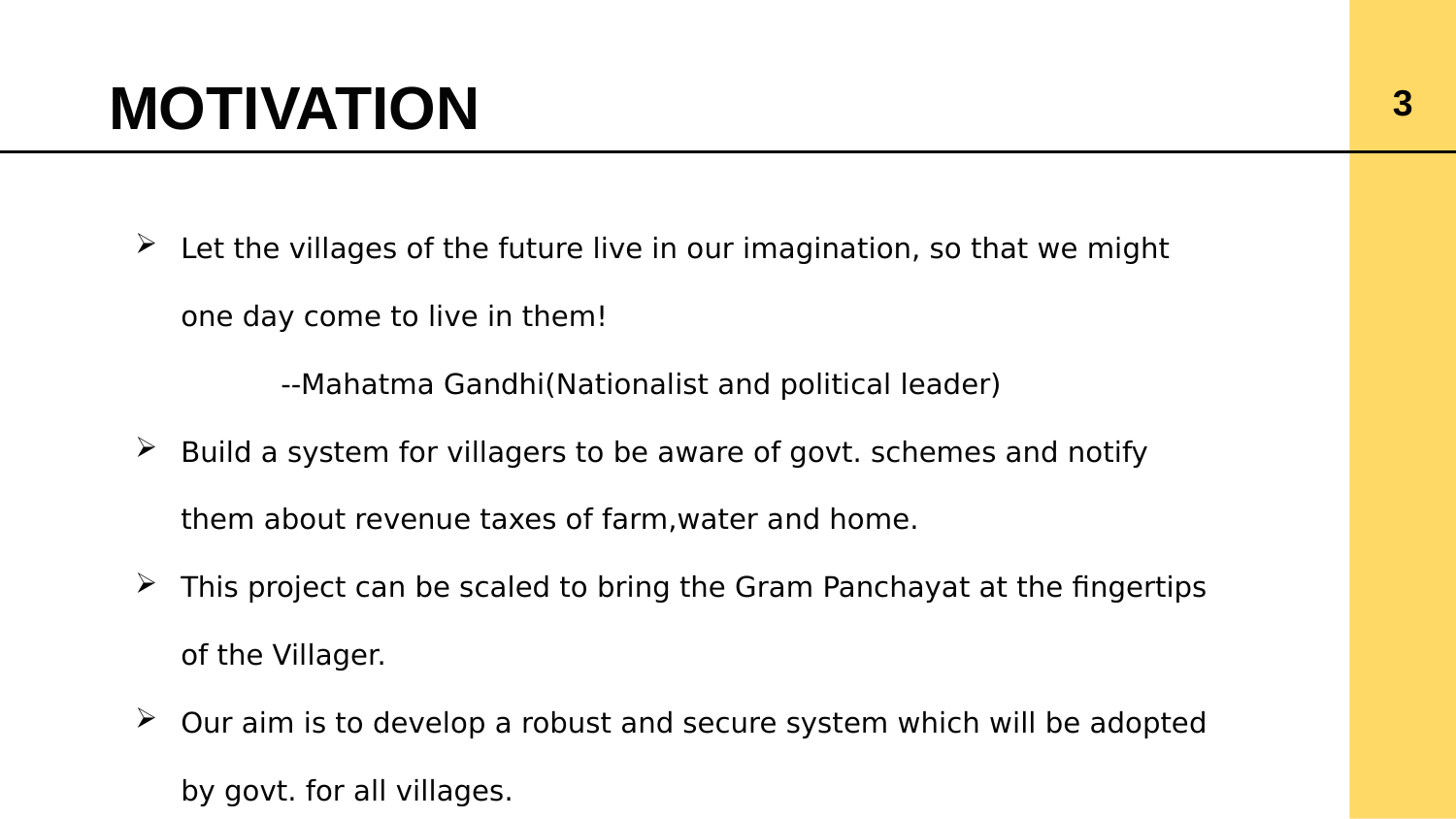

# MOTIVATION
3
Let the villages of the future live in our imagination, so that we might one day come to live in them!
	--Mahatma Gandhi(Nationalist and political leader)
Build a system for villagers to be aware of govt. schemes and notify them about revenue taxes of farm,water and home.
This project can be scaled to bring the Gram Panchayat at the fingertips of the Villager.
Our aim is to develop a robust and secure system which will be adopted by govt. for all villages.